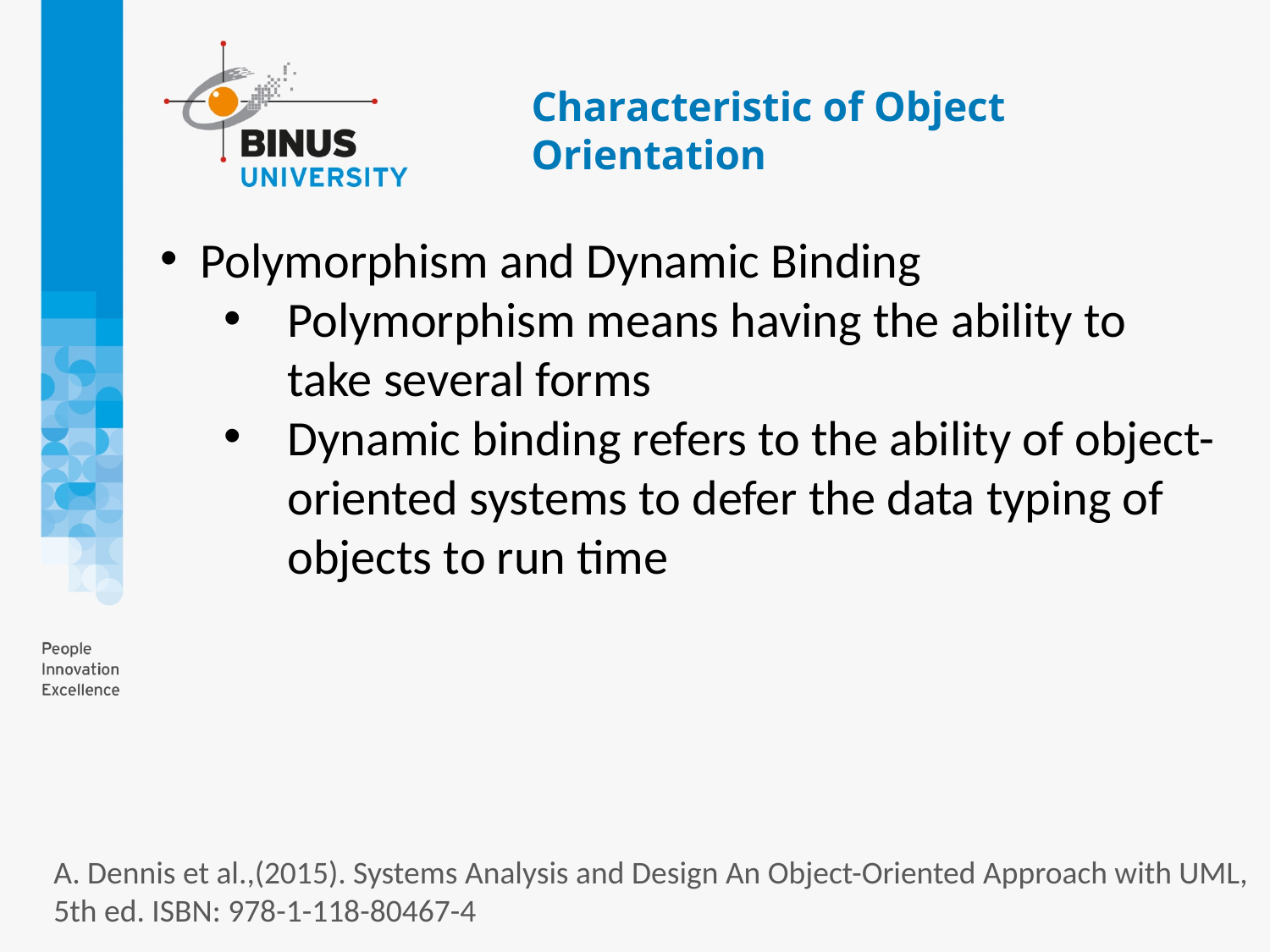

# Characteristic of Object Orientation
Polymorphism and Dynamic Binding
Polymorphism means having the ability to take several forms
Dynamic binding refers to the ability of object-oriented systems to defer the data typing of objects to run time
A. Dennis et al.,(2015). Systems Analysis and Design An Object-Oriented Approach with UML, 5th ed. ISBN: 978-1-118-80467-4